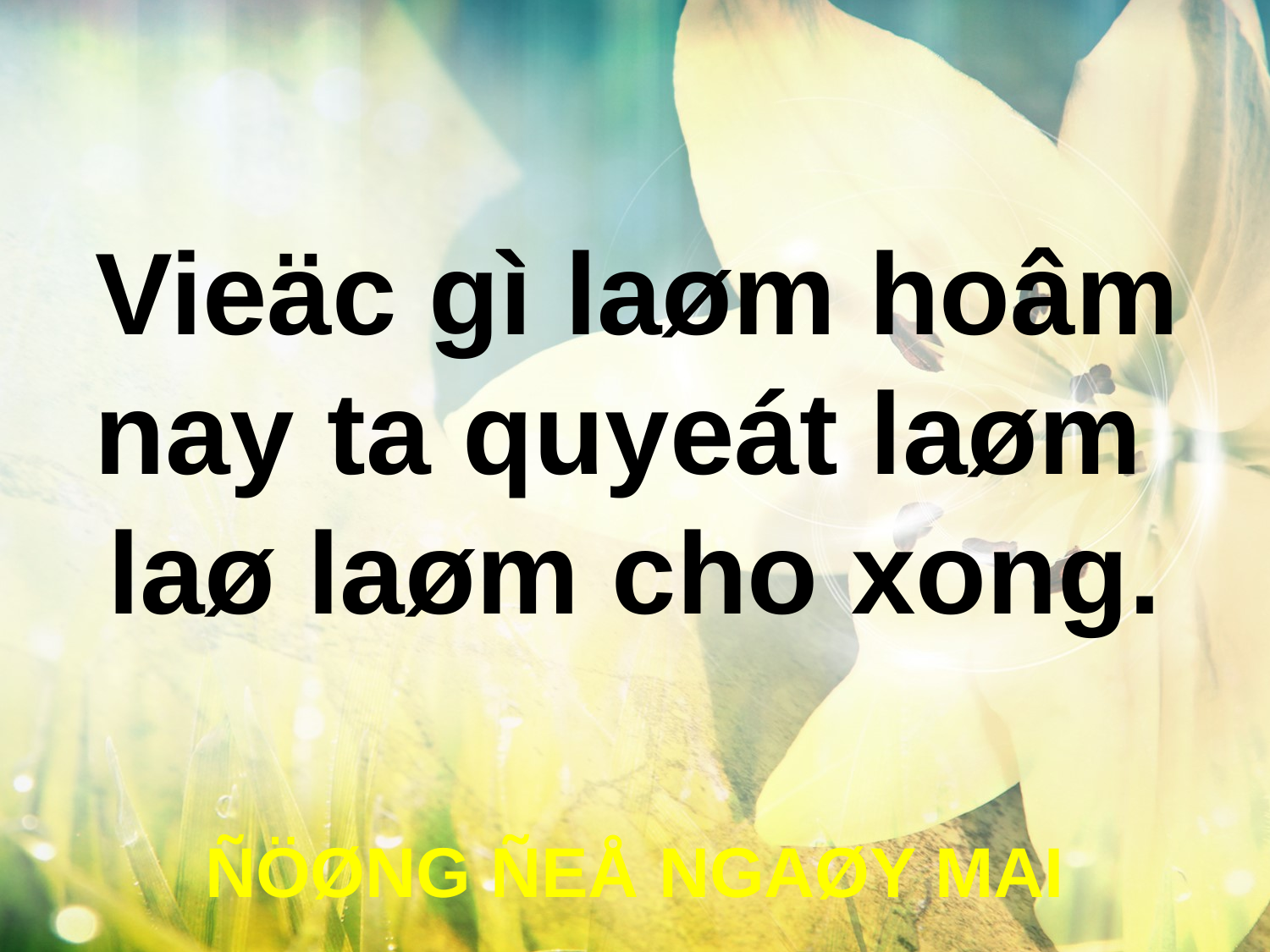

Vieäc gì laøm hoâm
nay ta quyeát laøm
laø laøm cho xong.
ÑÖØNG ÑEÅ NGAØY MAI